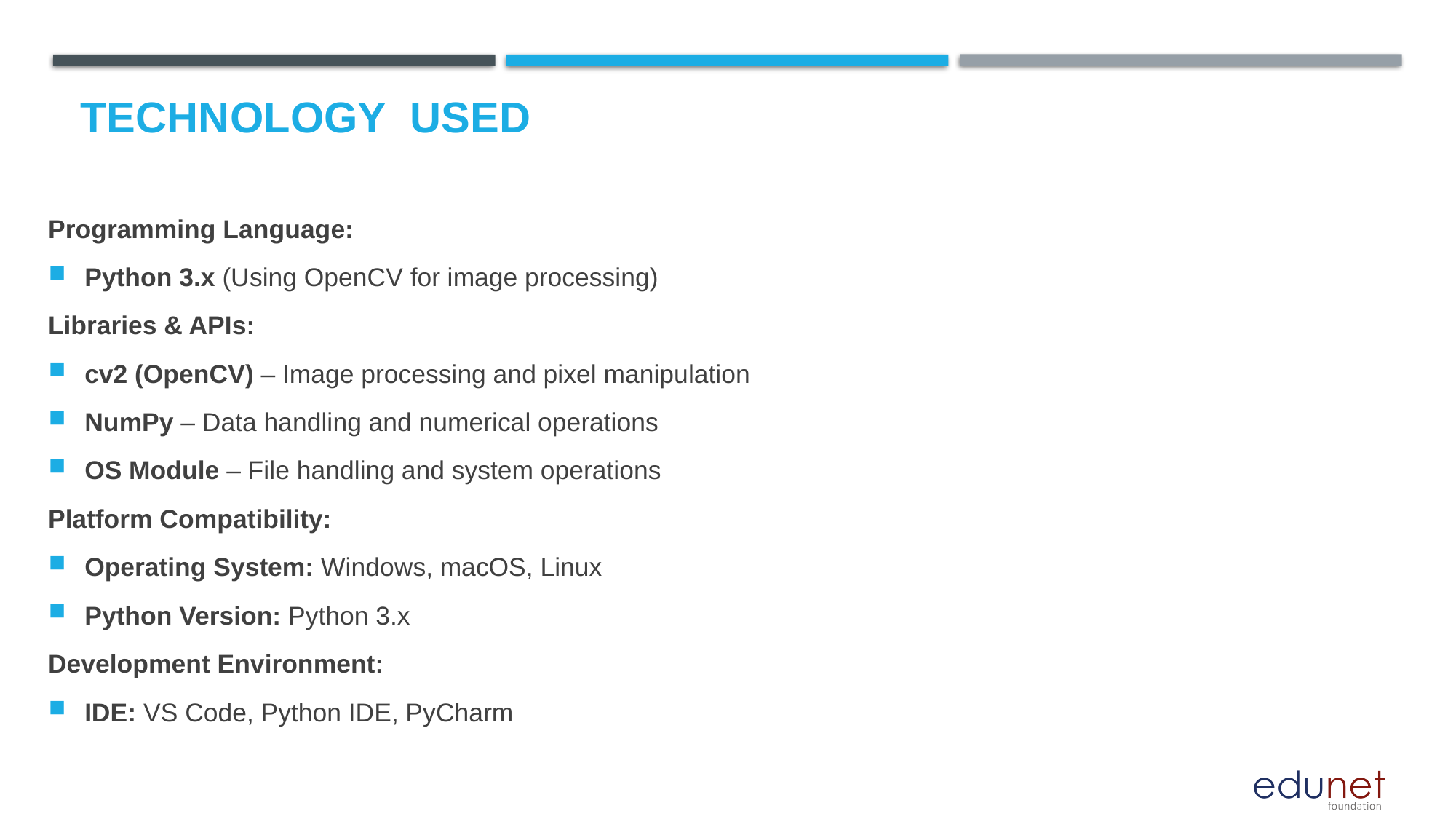

# Technology  used

Programming Language:
Python 3.x (Using OpenCV for image processing)
Libraries & APIs:
cv2 (OpenCV) – Image processing and pixel manipulation
NumPy – Data handling and numerical operations
OS Module – File handling and system operations
Platform Compatibility:
Operating System: Windows, macOS, Linux
Python Version: Python 3.x
Development Environment:
IDE: VS Code, Python IDE, PyCharm